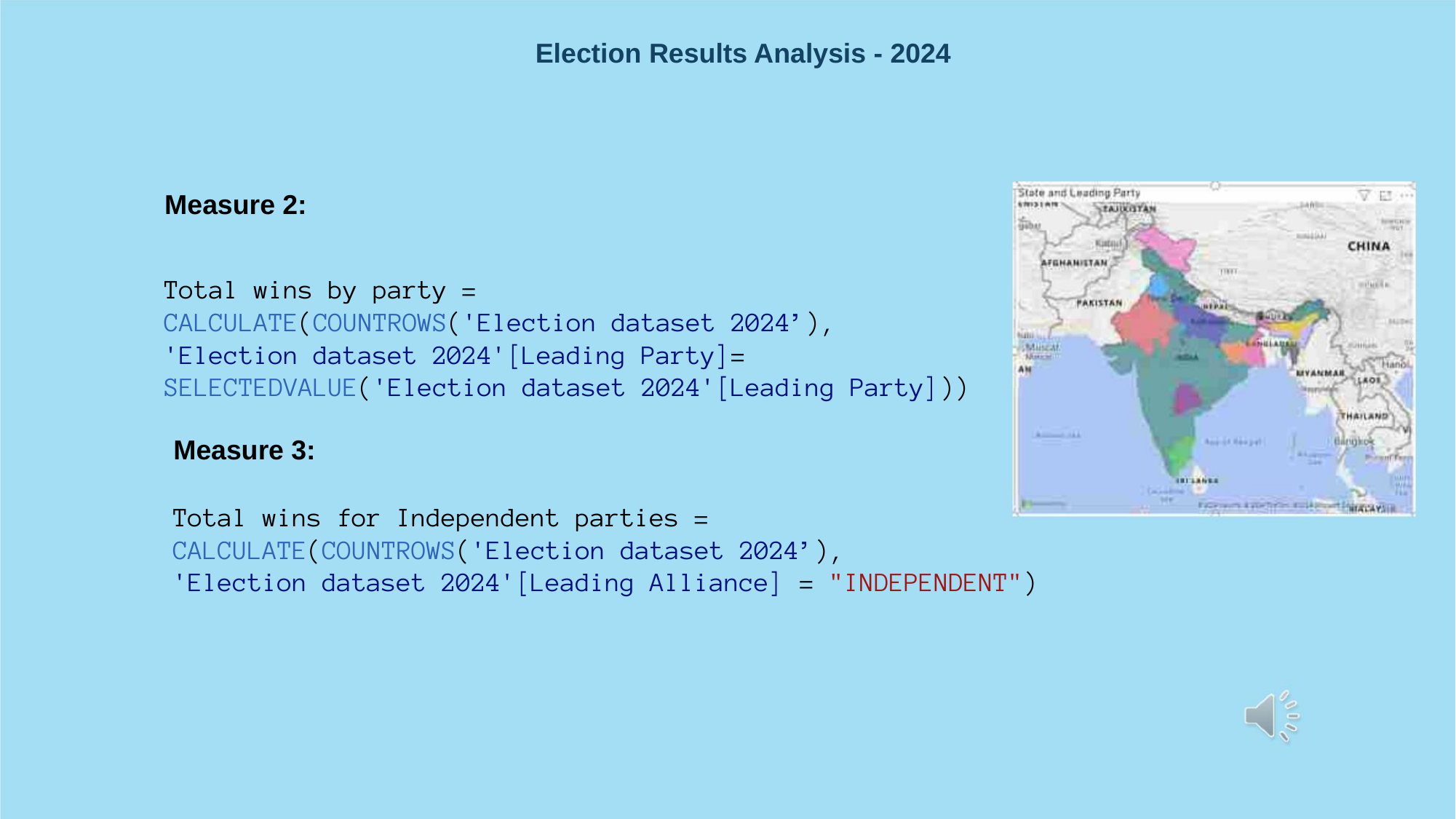

Election Results Analysis - 2024
Measure 2:
Total wins by party =
CALCULATE(COUNTROWS('Election dataset 2024’),
'Election dataset 2024'[Leading Party]=
SELECTEDVALUE('Election dataset 2024'[Leading Party]))
Measure 3:
Total wins for Independent parties =
CALCULATE(COUNTROWS('Election dataset 2024’),
'Election dataset 2024'[Leading Alliance] = "INDEPENDENT")